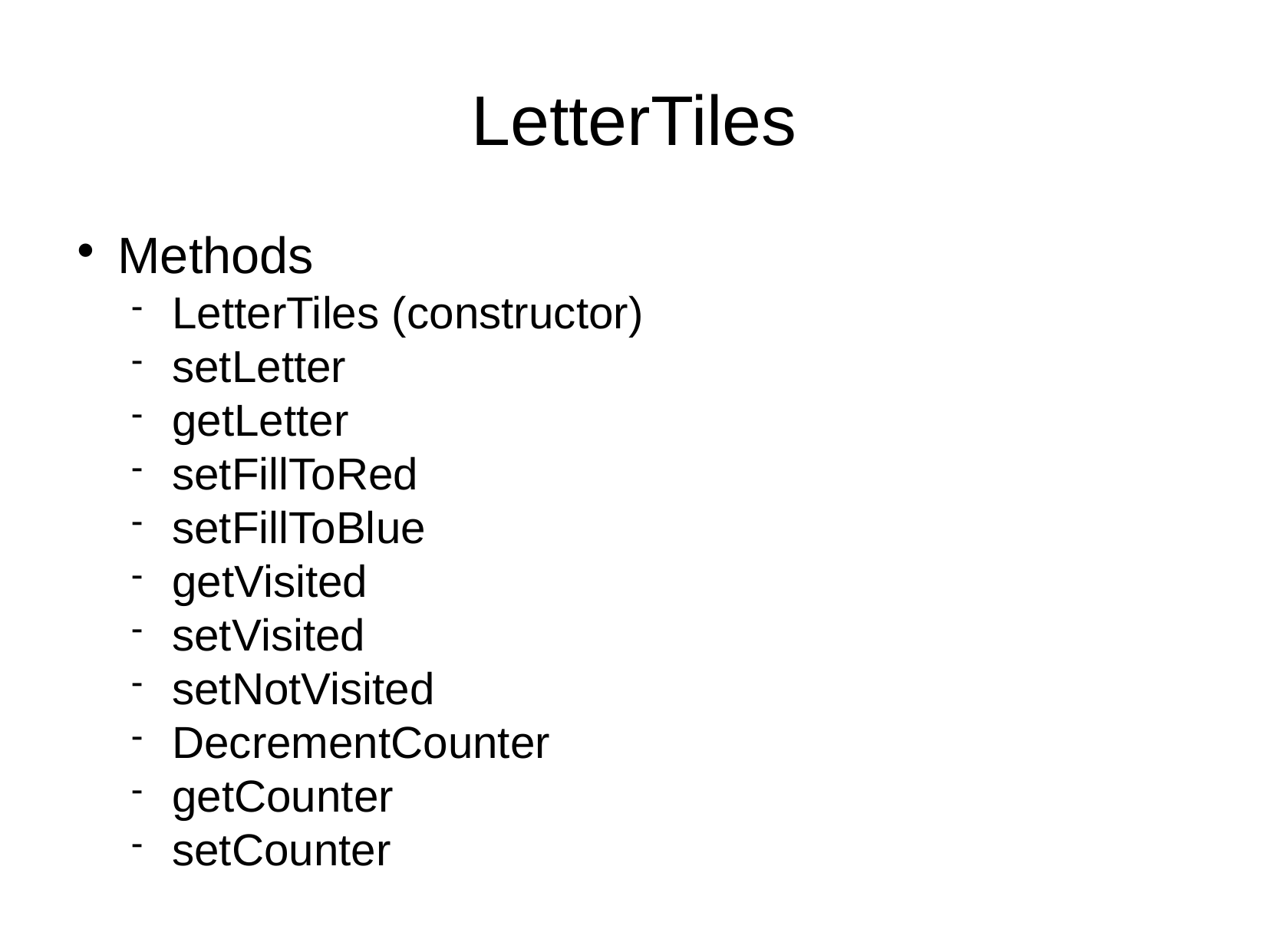

LetterTiles
Methods
LetterTiles (constructor)
setLetter
getLetter
setFillToRed
setFillToBlue
getVisited
setVisited
setNotVisited
DecrementCounter
getCounter
setCounter